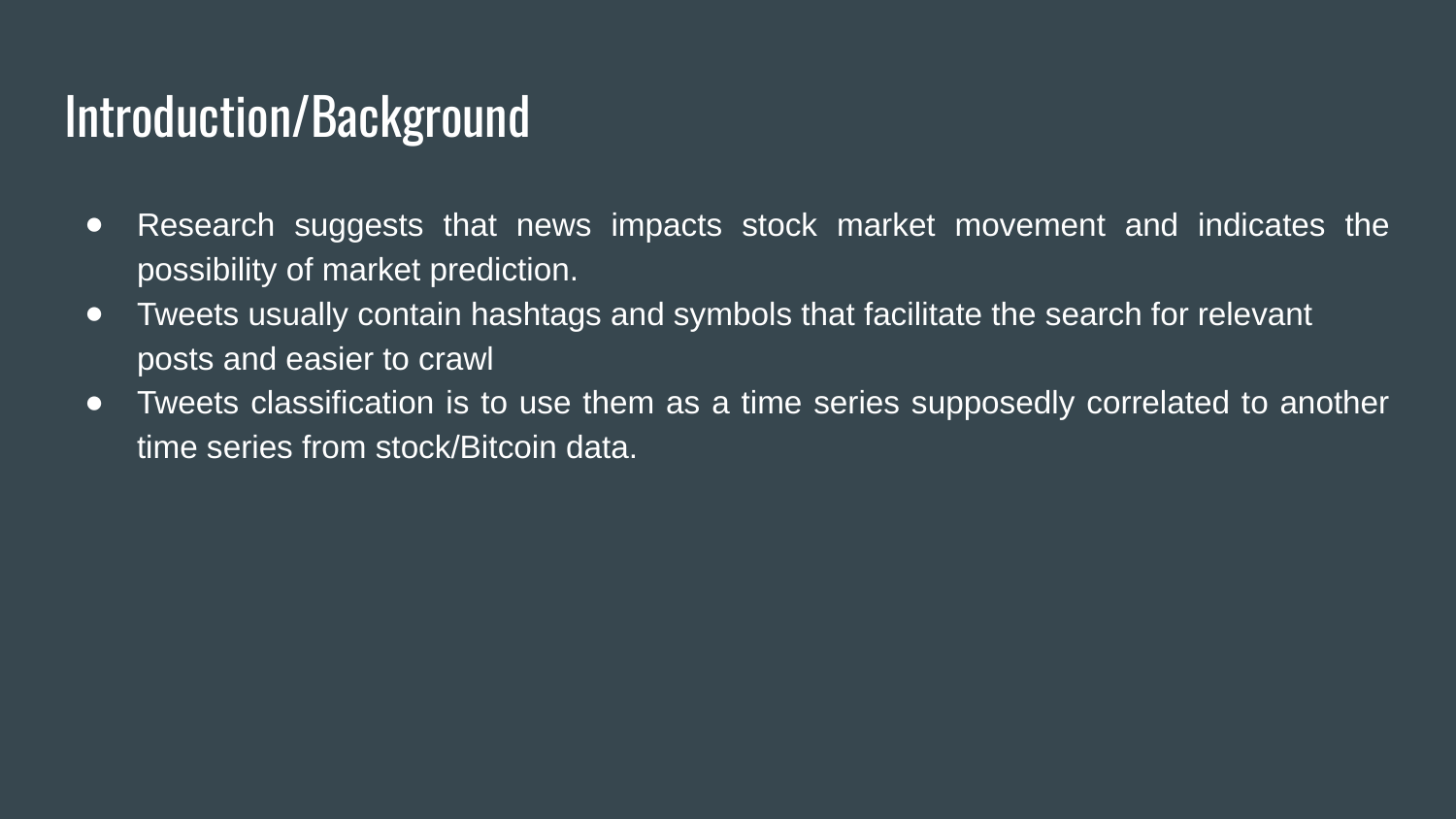

# Introduction/Background
Research suggests that news impacts stock market movement and indicates the possibility of market prediction.
Tweets usually contain hashtags and symbols that facilitate the search for relevant posts and easier to crawl
Tweets classification is to use them as a time series supposedly correlated to another time series from stock/Bitcoin data.